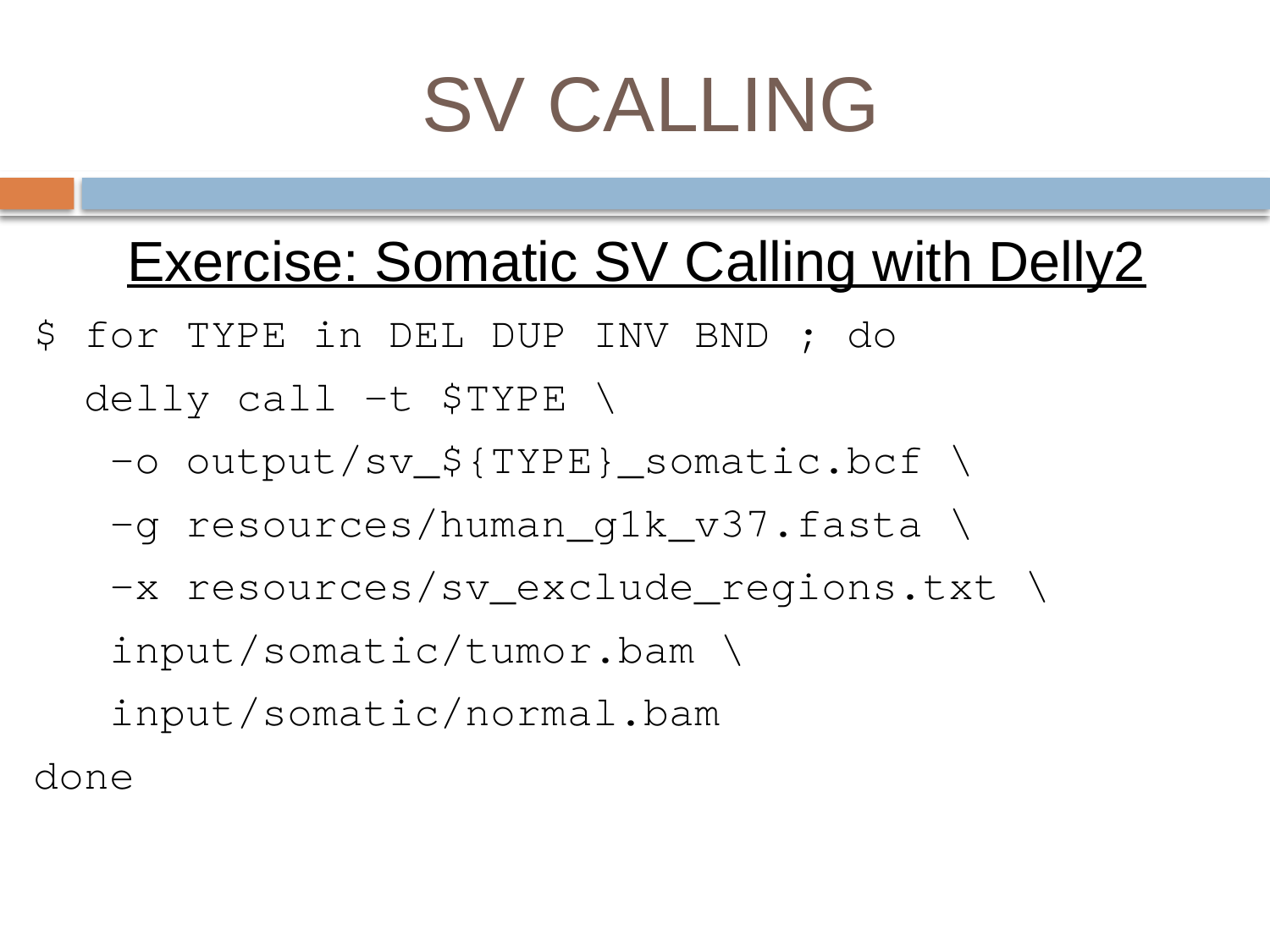

# SV CALLING
Exercise: Somatic SV Calling with Delly2
$ for TYPE in DEL DUP INV BND ; do
  delly call -t $TYPE \
   -o output/sv_${TYPE}_somatic.bcf \
   -g resources/human_g1k_v37.fasta \
   -x resources/sv_exclude_regions.txt \
   input/somatic/tumor.bam \
   input/somatic/normal.bam
done